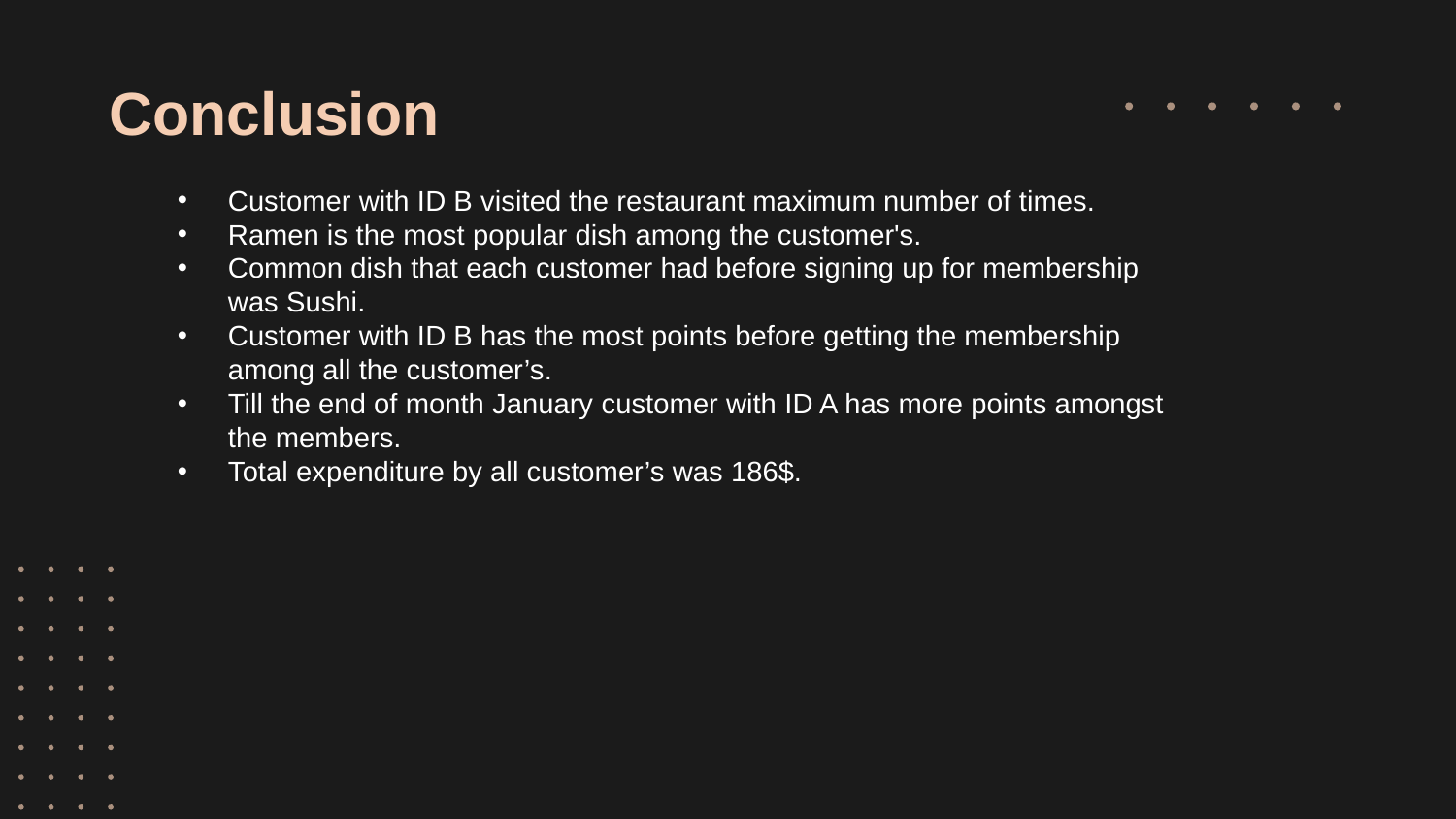

Conclusion
Customer with ID B visited the restaurant maximum number of times.
Ramen is the most popular dish among the customer's.
Common dish that each customer had before signing up for membership was Sushi.
Customer with ID B has the most points before getting the membership among all the customer’s.
Till the end of month January customer with ID A has more points amongst the members.
Total expenditure by all customer’s was 186$.